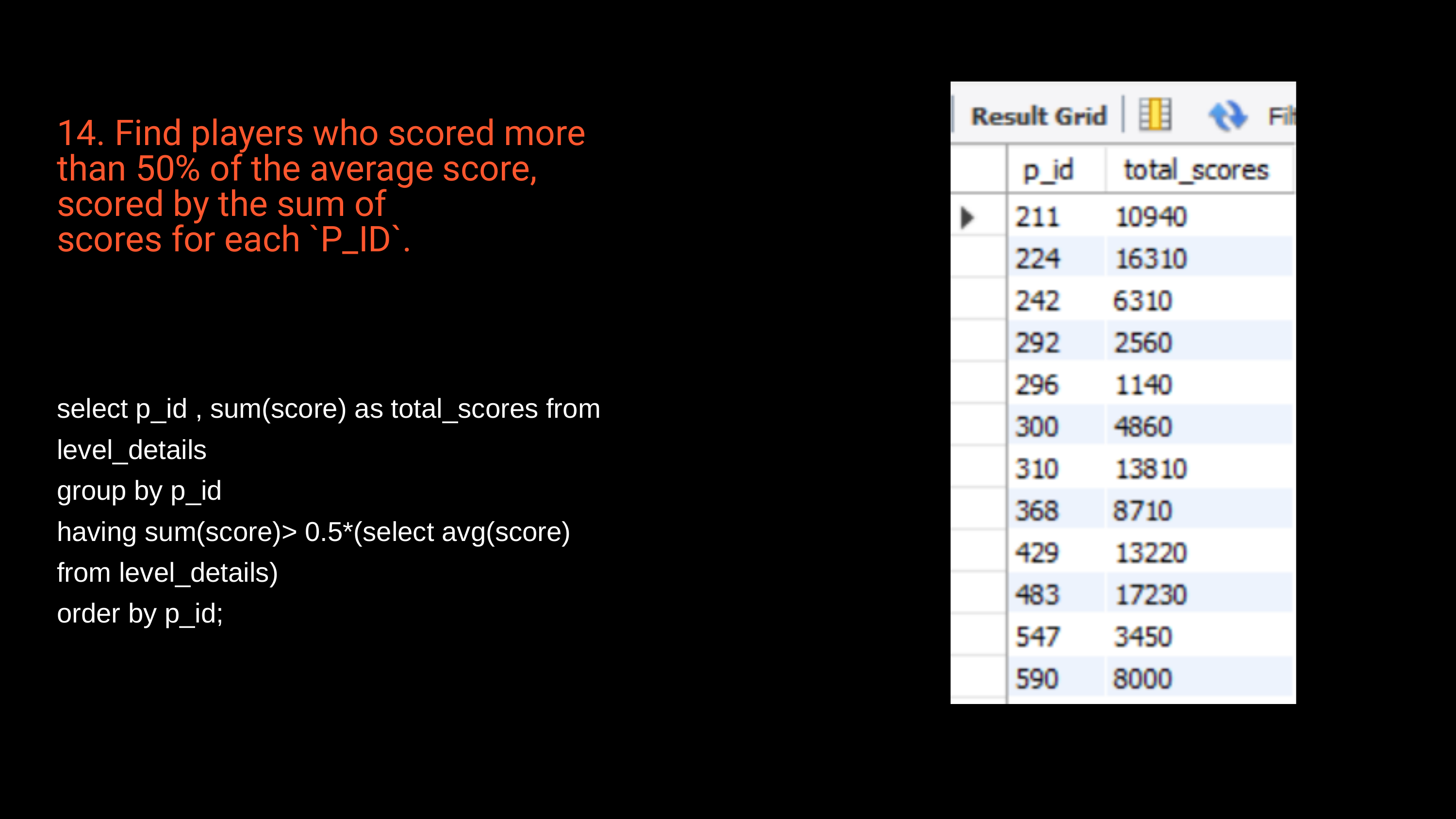

14. Find players who scored more than 50% of the average score, scored by the sum of
scores for each `P_ID`.
select p_id , sum(score) as total_scores from level_details
group by p_id
having sum(score)> 0.5*(select avg(score) from level_details)
order by p_id;